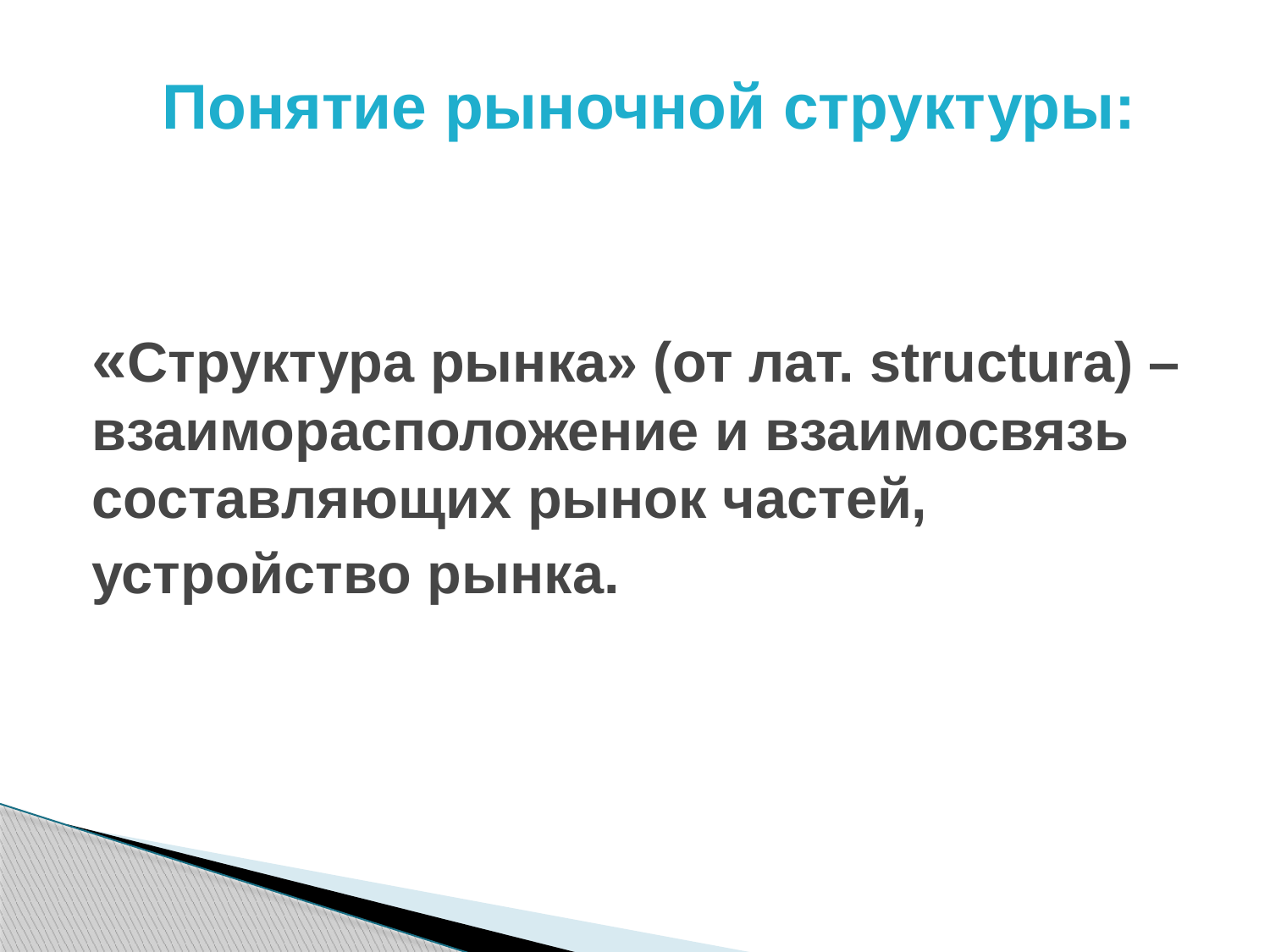

Понятие рыночной структуры:

«Структура рынка» (от лат. structura) –  взаиморасположение и взаимосвязь составляющих рынок частей, устройство рынка.